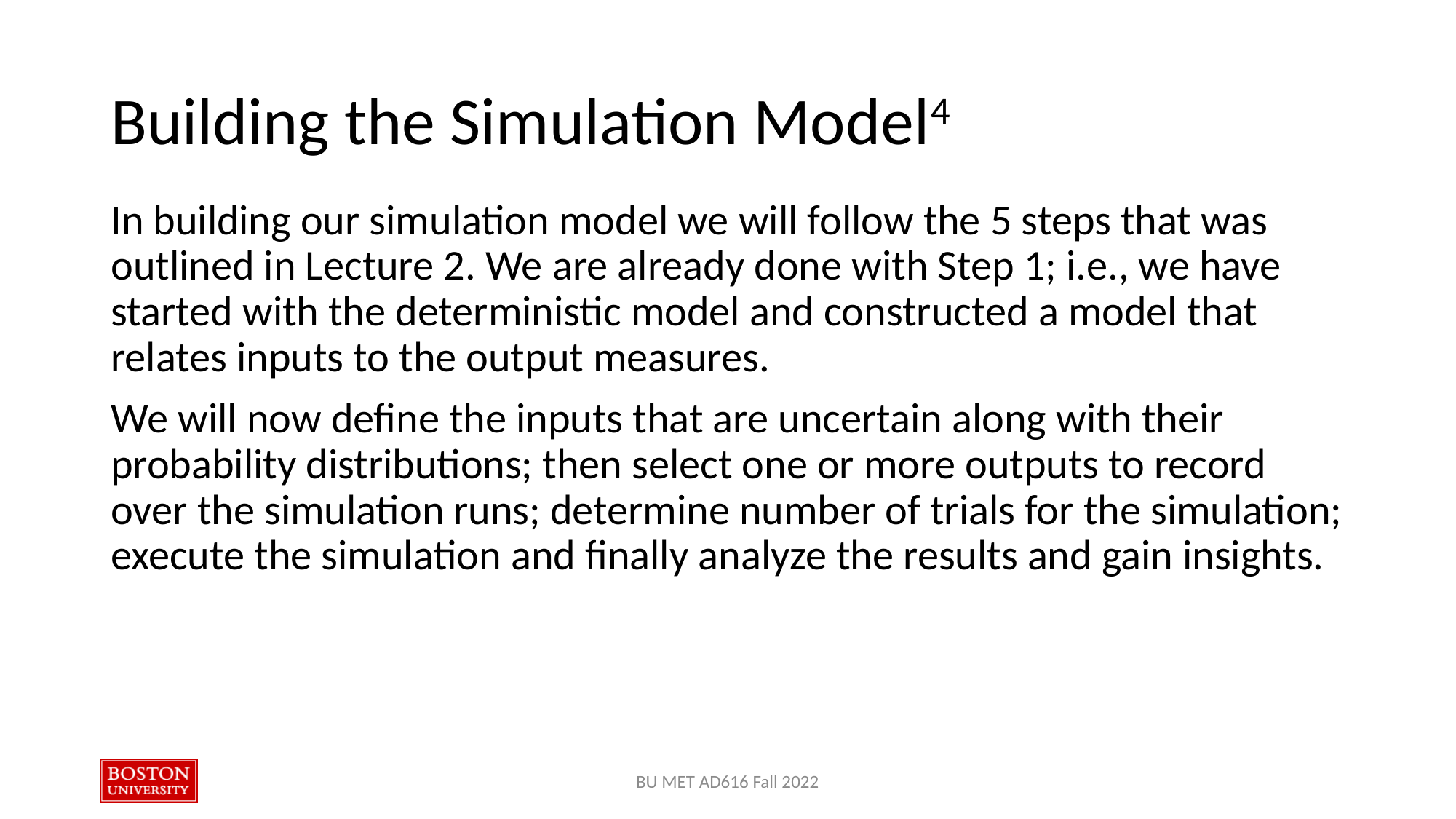

# Building the Simulation Model4
In building our simulation model we will follow the 5 steps that was outlined in Lecture 2. We are already done with Step 1; i.e., we have started with the deterministic model and constructed a model that relates inputs to the output measures.
We will now define the inputs that are uncertain along with their probability distributions; then select one or more outputs to record over the simulation runs; determine number of trials for the simulation; execute the simulation and finally analyze the results and gain insights.
BU MET AD616 Fall 2022